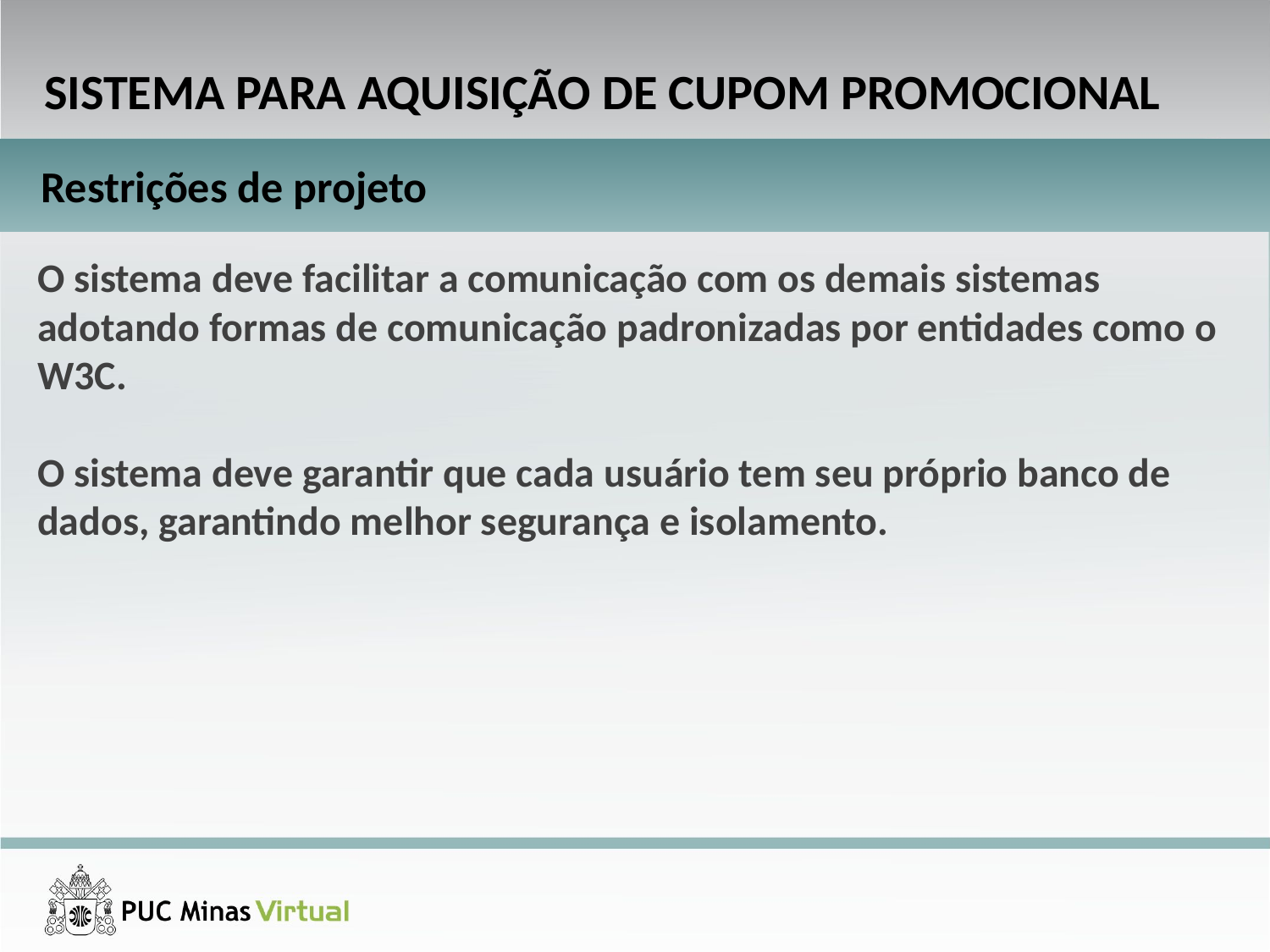

SISTEMA PARA AQUISIÇÃO DE CUPOM PROMOCIONAL

Restrições de projeto
O sistema deve facilitar a comunicação com os demais sistemas adotando formas de comunicação padronizadas por entidades como o W3C.

O sistema deve garantir que cada usuário tem seu próprio banco de dados, garantindo melhor segurança e isolamento.